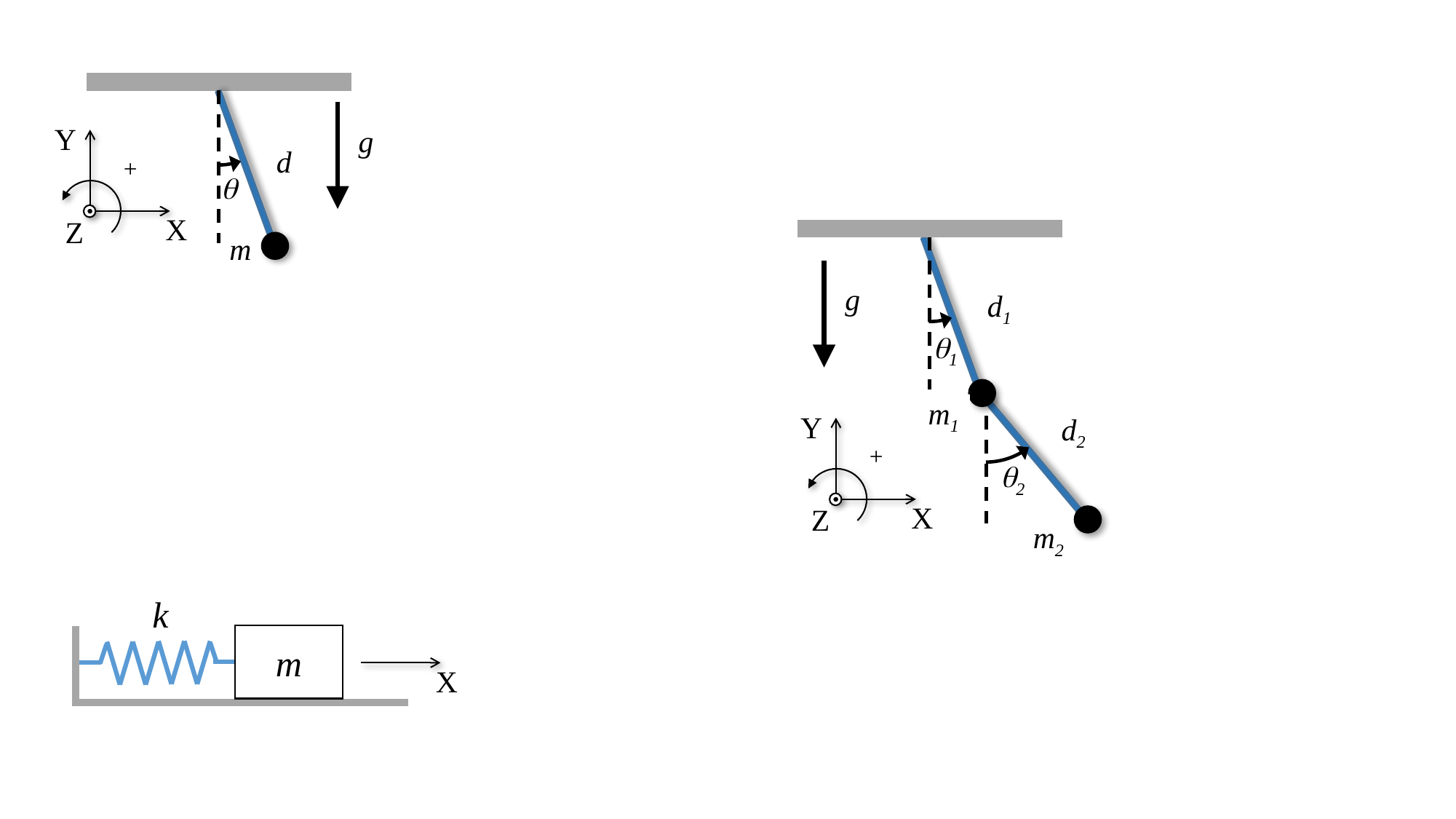

Y
+

X
Z
g
d

θ

m

g
d1

θ1

m1
Y
+

X
Z
d2
θ2

m2
k
m

X